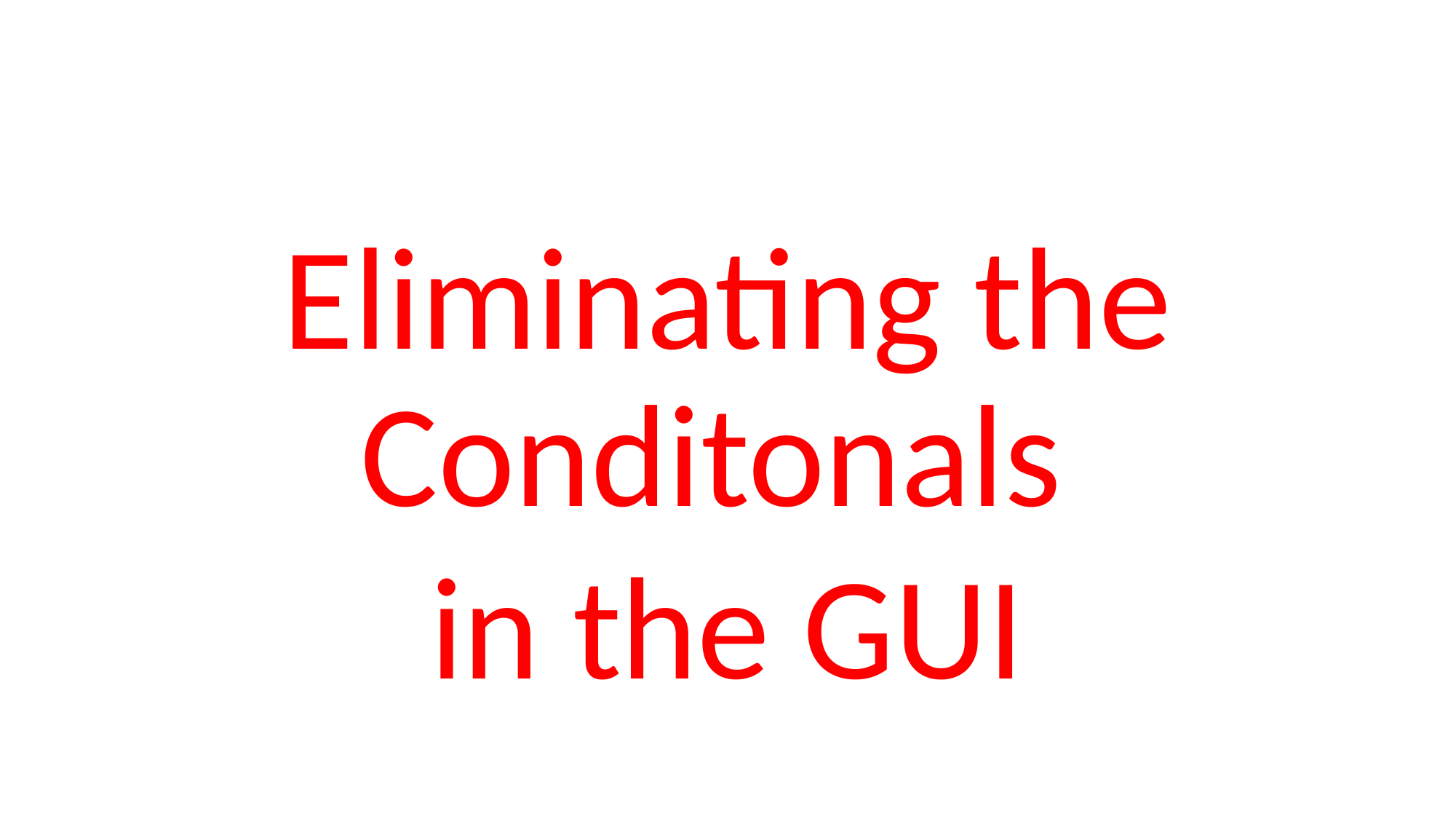

#
Eliminating the Conditonals
in the GUI